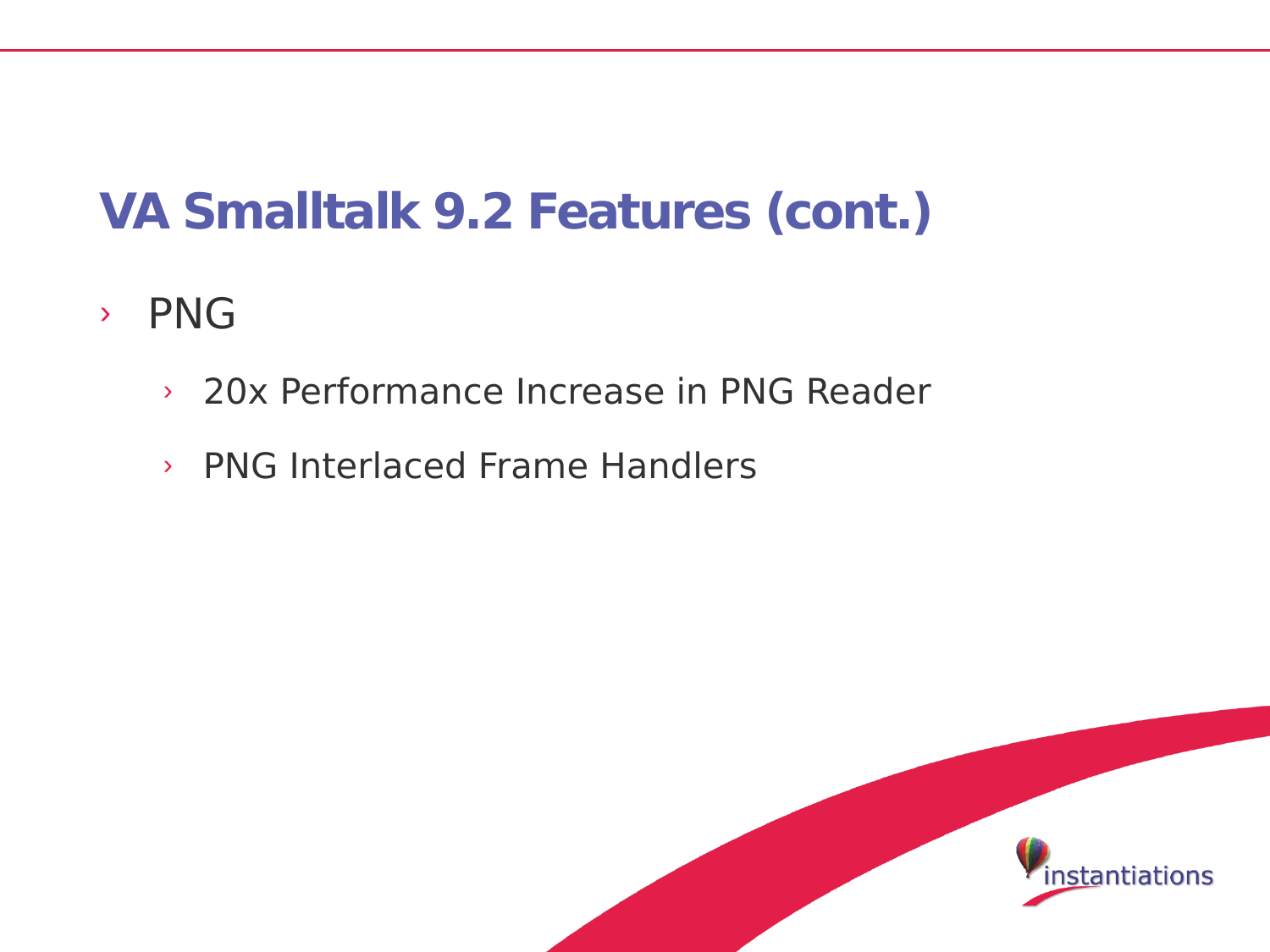

# VA Smalltalk 9.2 Features (cont.)
PNG
20x Performance Increase in PNG Reader
PNG Interlaced Frame Handlers